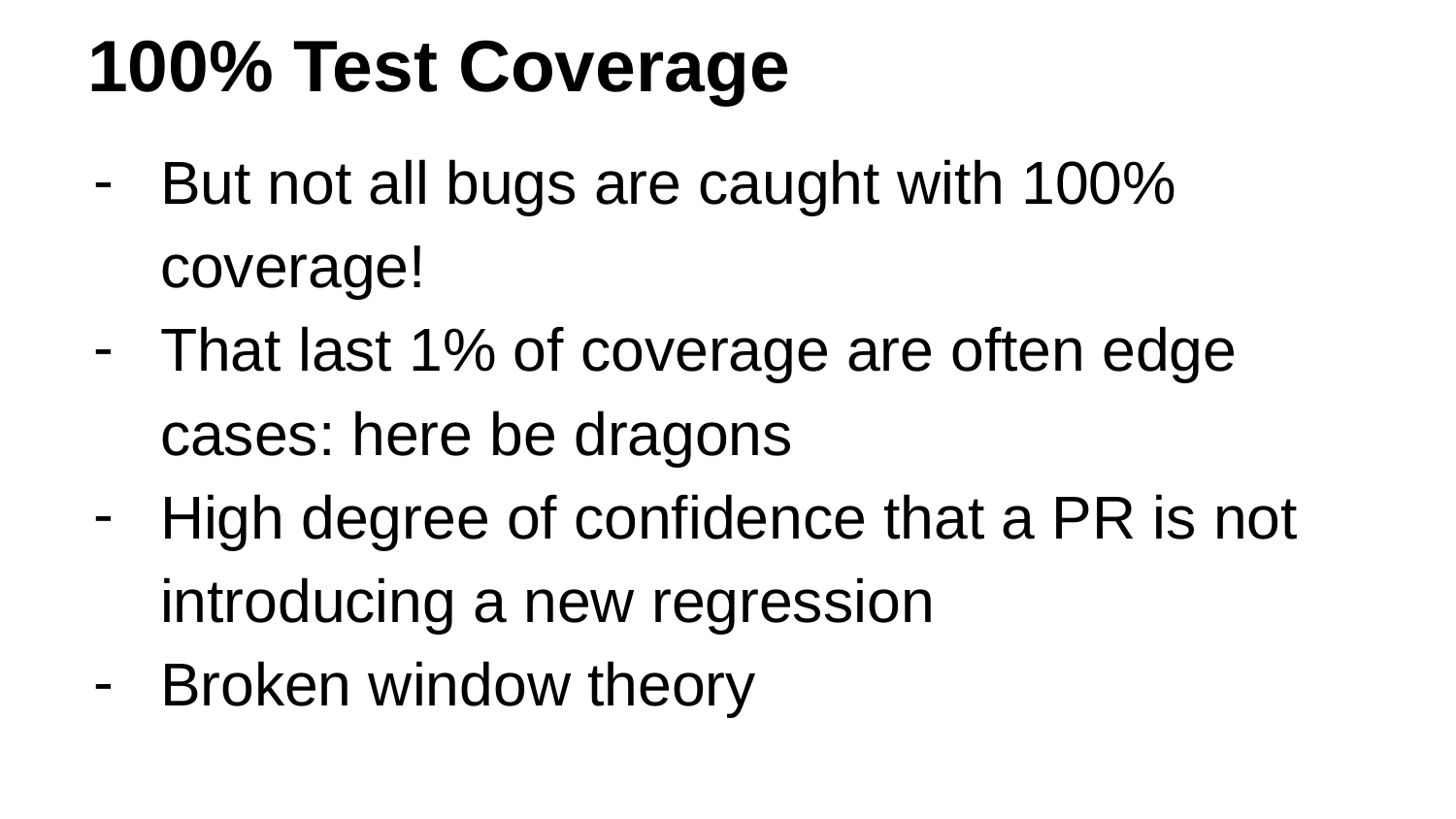

# 100% Test Coverage
But not all bugs are caught with 100% coverage!
That last 1% of coverage are often edge cases: here be dragons
High degree of confidence that a PR is not introducing a new regression
Broken window theory